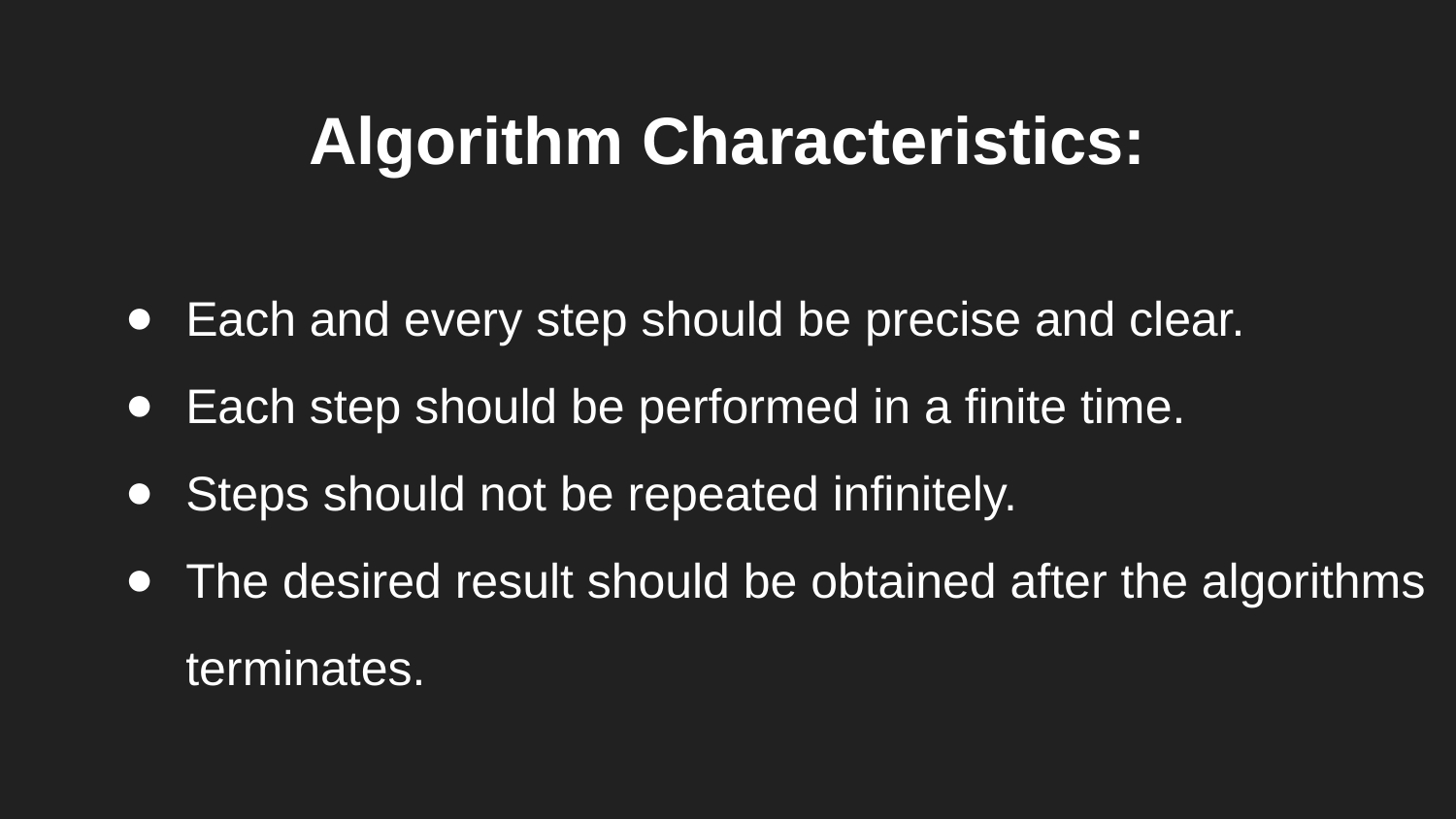

# Algorithm Characteristics:
Each and every step should be precise and clear.
Each step should be performed in a finite time.
Steps should not be repeated infinitely.
The desired result should be obtained after the algorithms terminates.